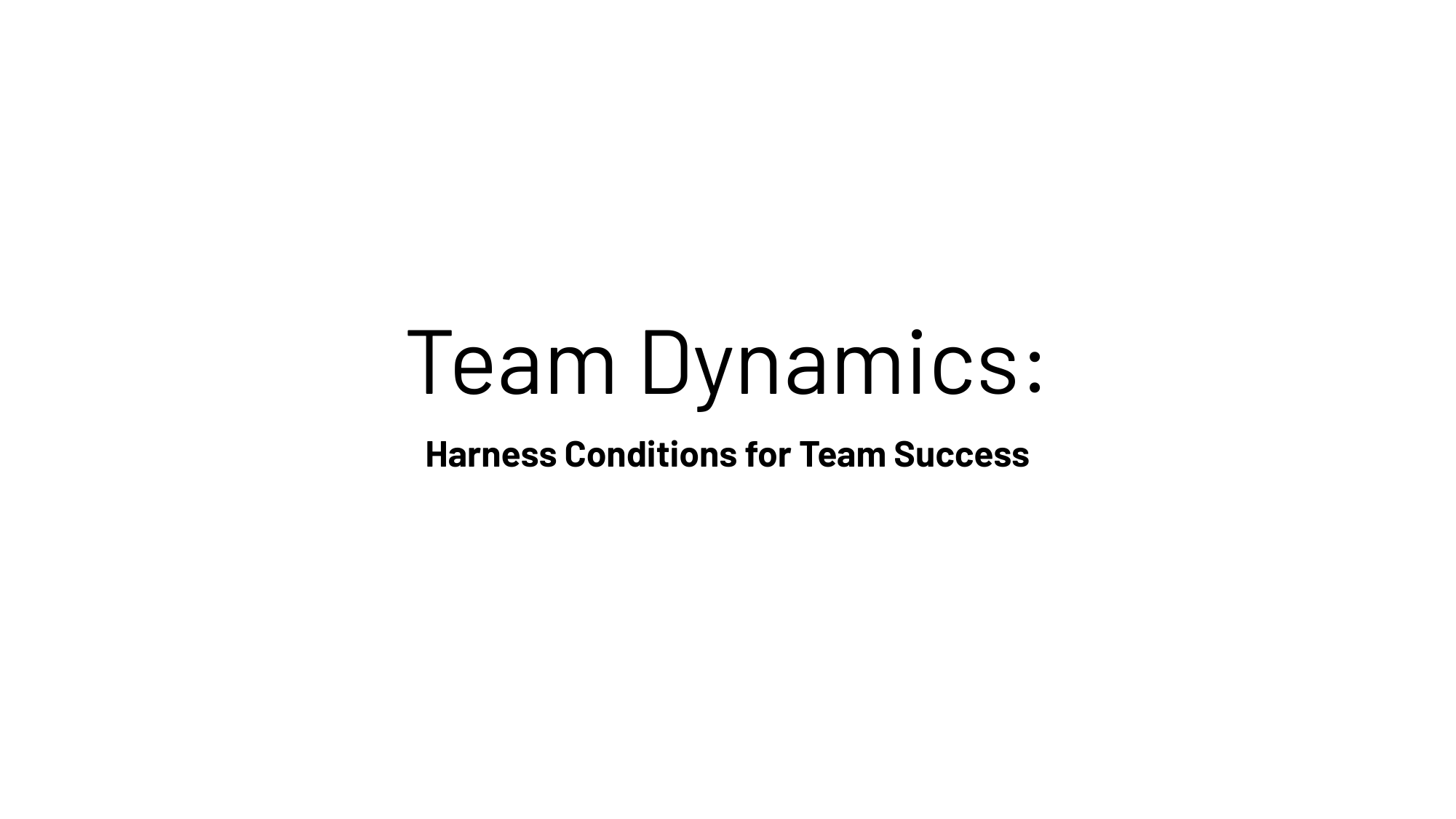

# Team Dynamics:
Harness Conditions for Team Success